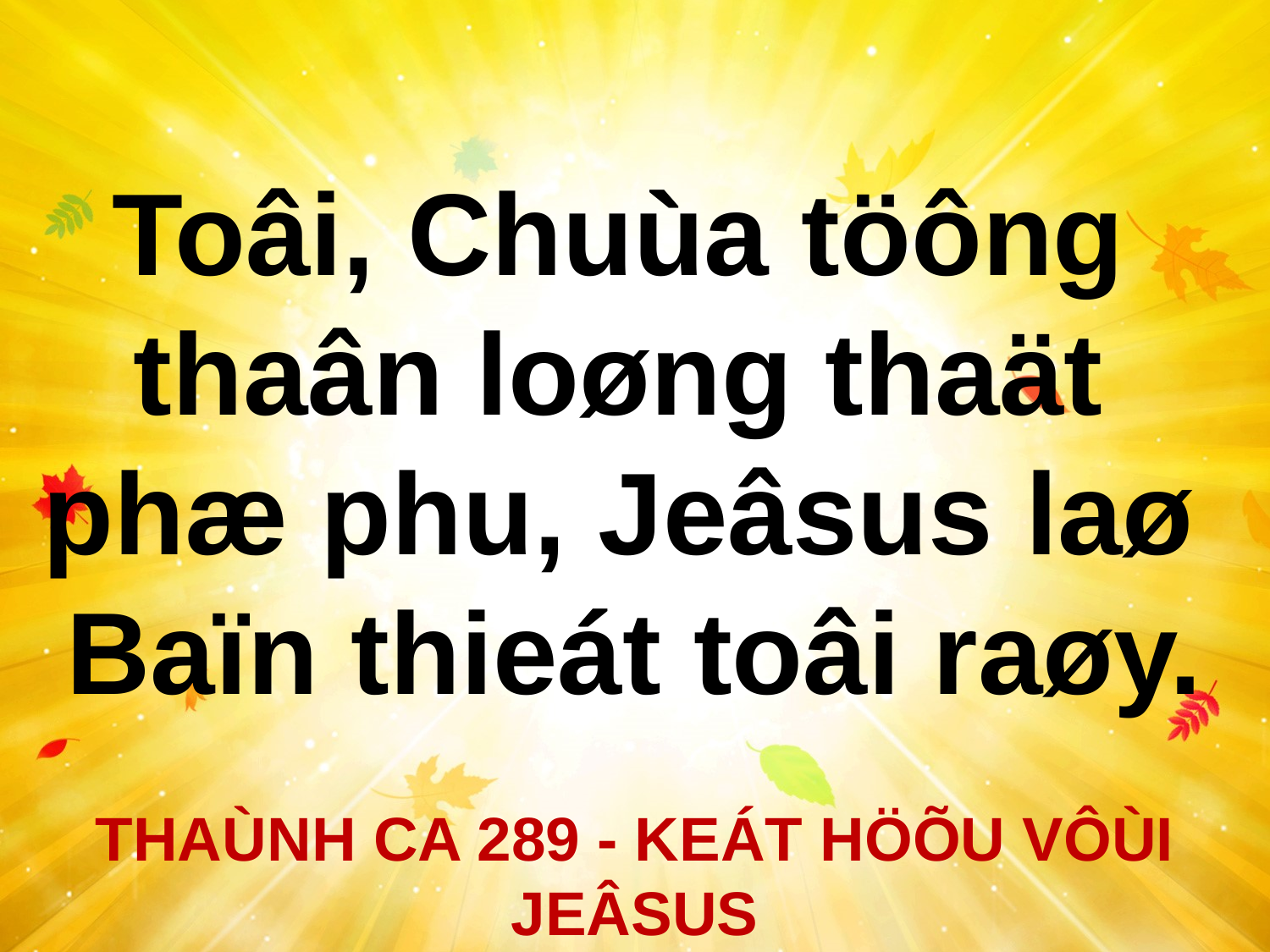

Toâi, Chuùa töông
thaân loøng thaät
phæ phu, Jeâsus laø
Baïn thieát toâi raøy.
THAÙNH CA 289 - KEÁT HÖÕU VÔÙI JEÂSUS